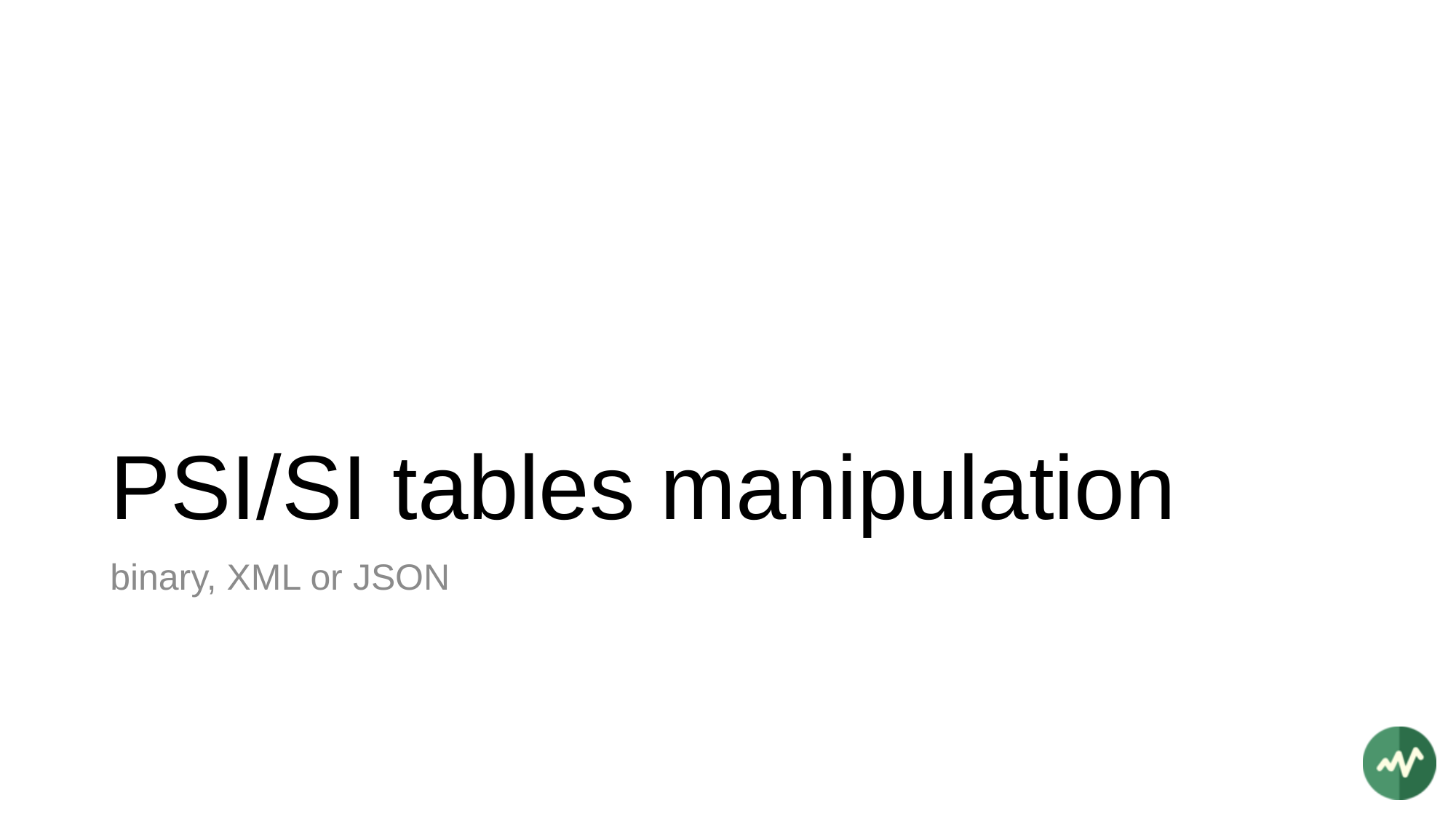

# PSI/SI tables manipulation
binary, XML or JSON